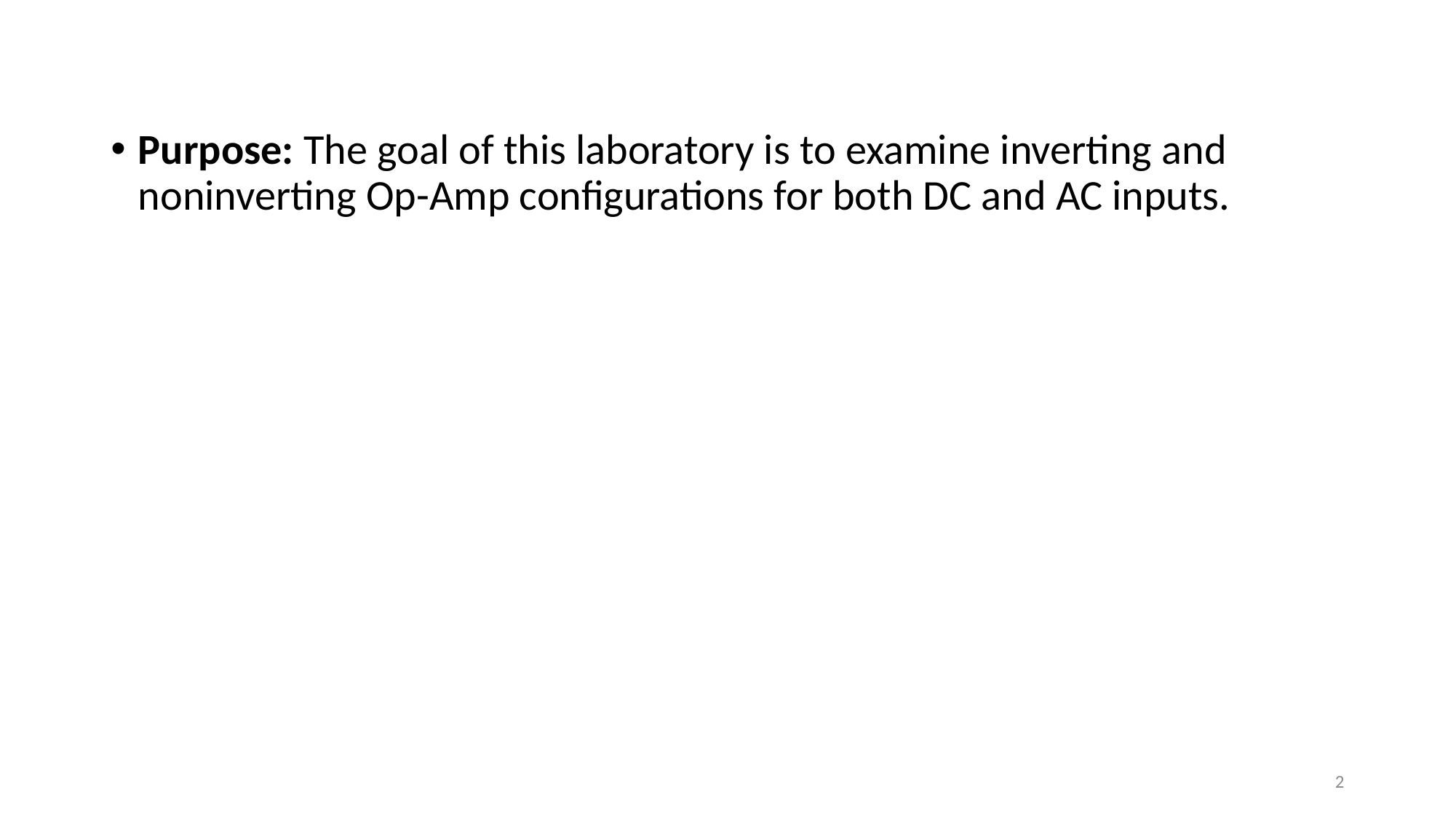

Purpose: The goal of this laboratory is to examine inverting and noninverting Op-Amp configurations for both DC and AC inputs.
2